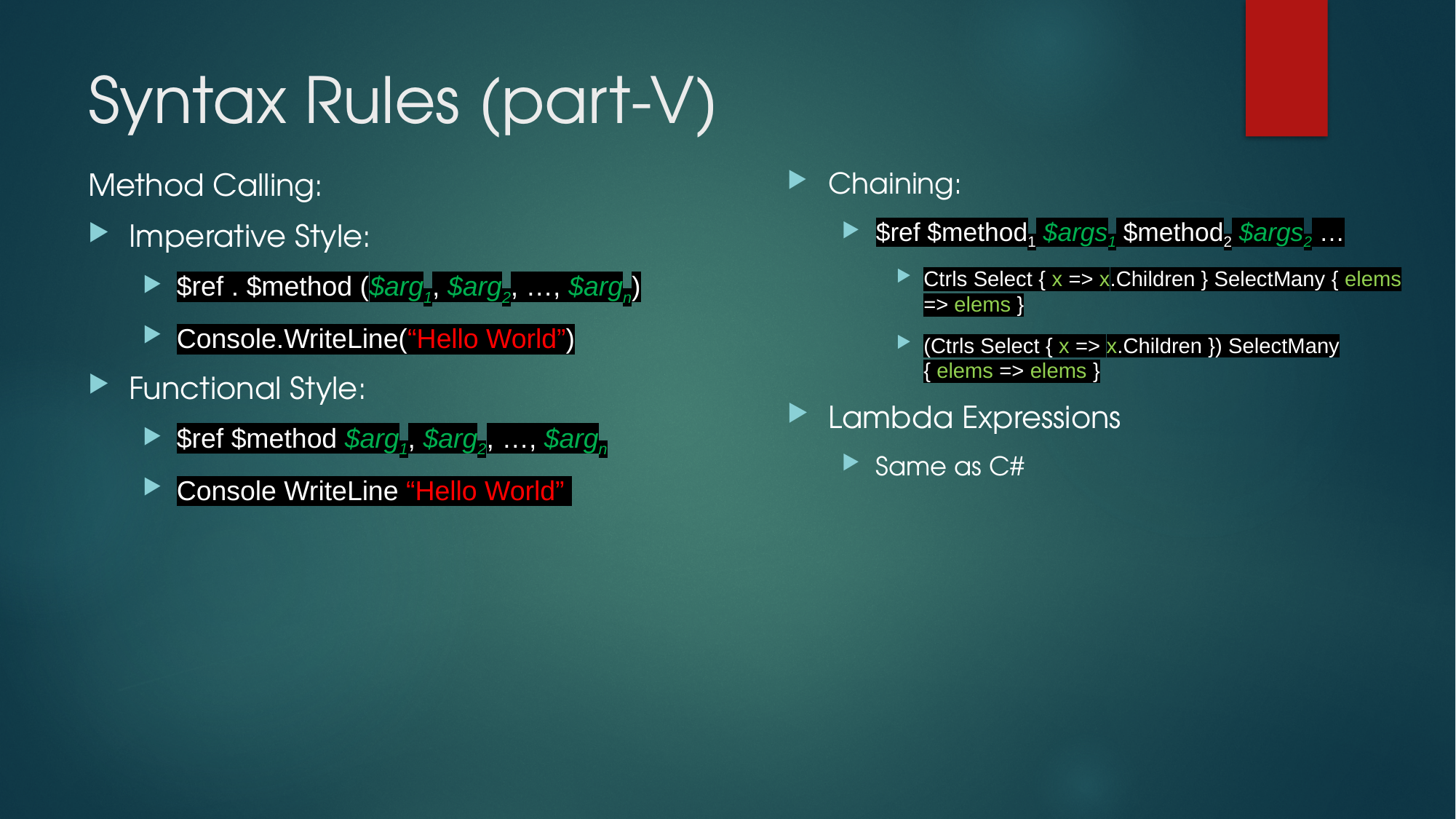

# Syntax Rules (part-V)
Chaining:
$ref $method1 $args1 $method2 $args2 …
Ctrls Select { x => x.Children } SelectMany { elems => elems }
(Ctrls Select { x => x.Children }) SelectMany { elems => elems }
Lambda Expressions
Same as C#

Method Calling:
Imperative Style:
$ref . $method ($arg1, $arg2, …, $argn)
Console.WriteLine(“Hello World”)
Functional Style:
$ref $method $arg1, $arg2, …, $argn
Console WriteLine “Hello World”